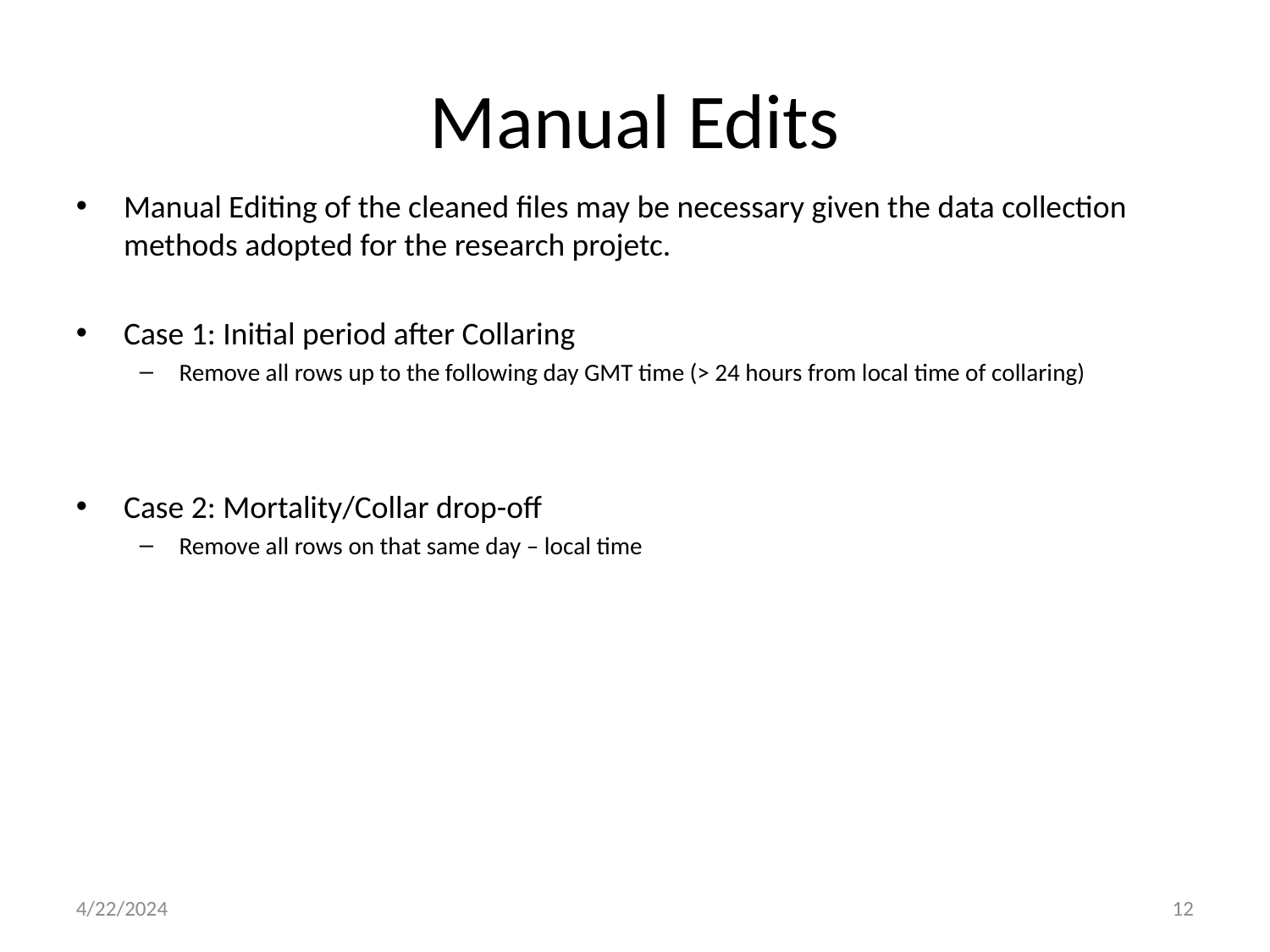

# Manual Edits
Manual Editing of the cleaned files may be necessary given the data collection methods adopted for the research projetc.

Case 1: Initial period after Collaring
Remove all rows up to the following day GMT time (> 24 hours from local time of collaring)

Case 2: Mortality/Collar drop-off
Remove all rows on that same day – local time

4/22/2024

12